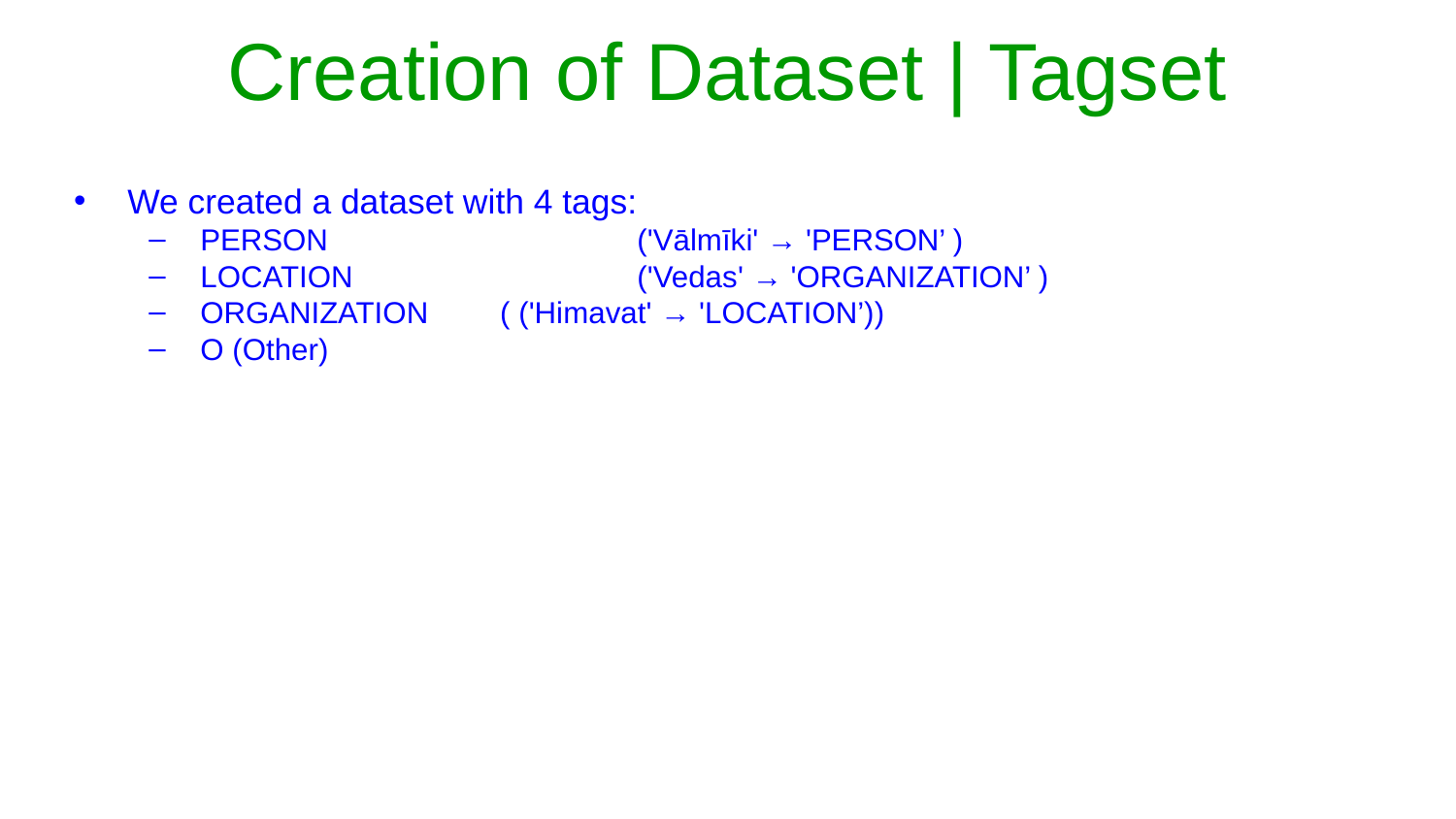

# Creation of Dataset | Tagset

We created a dataset with 4 tags:
PERSON 			('Vālmīki' → 'PERSON’ )
LOCATION 		('Vedas' → 'ORGANIZATION’ )
ORGANIZATION	 ( ('Himavat' → 'LOCATION’))
O (Other)